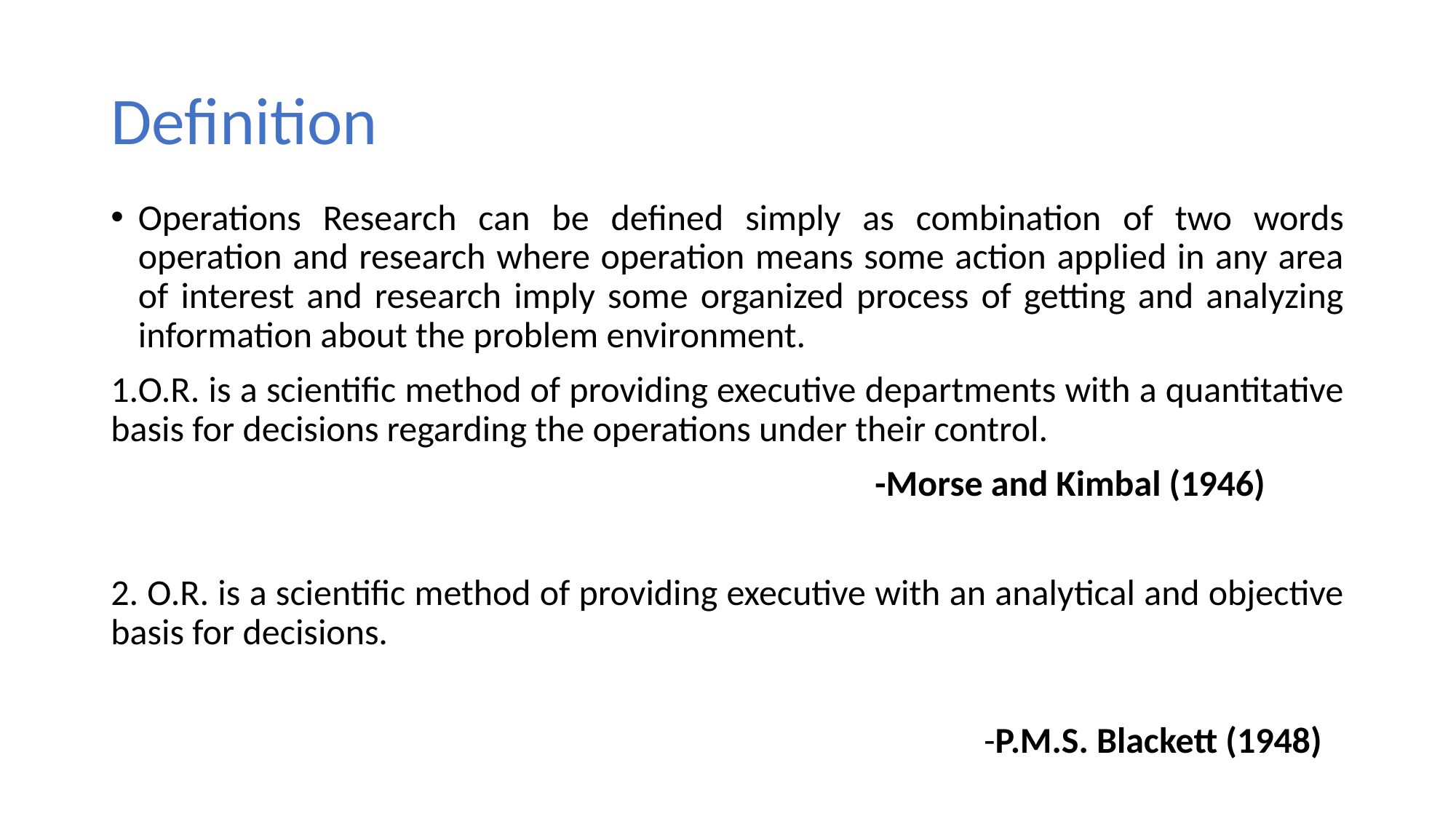

# Definition
Operations Research can be defined simply as combination of two words operation and research where operation means some action applied in any area of interest and research imply some organized process of getting and analyzing information about the problem environment.
1.O.R. is a scientific method of providing executive departments with a quantitative basis for decisions regarding the operations under their control.
							-Morse and Kimbal (1946)

2. O.R. is a scientific method of providing executive with an analytical and objective basis for decisions.

								-P.M.S. Blackett (1948)